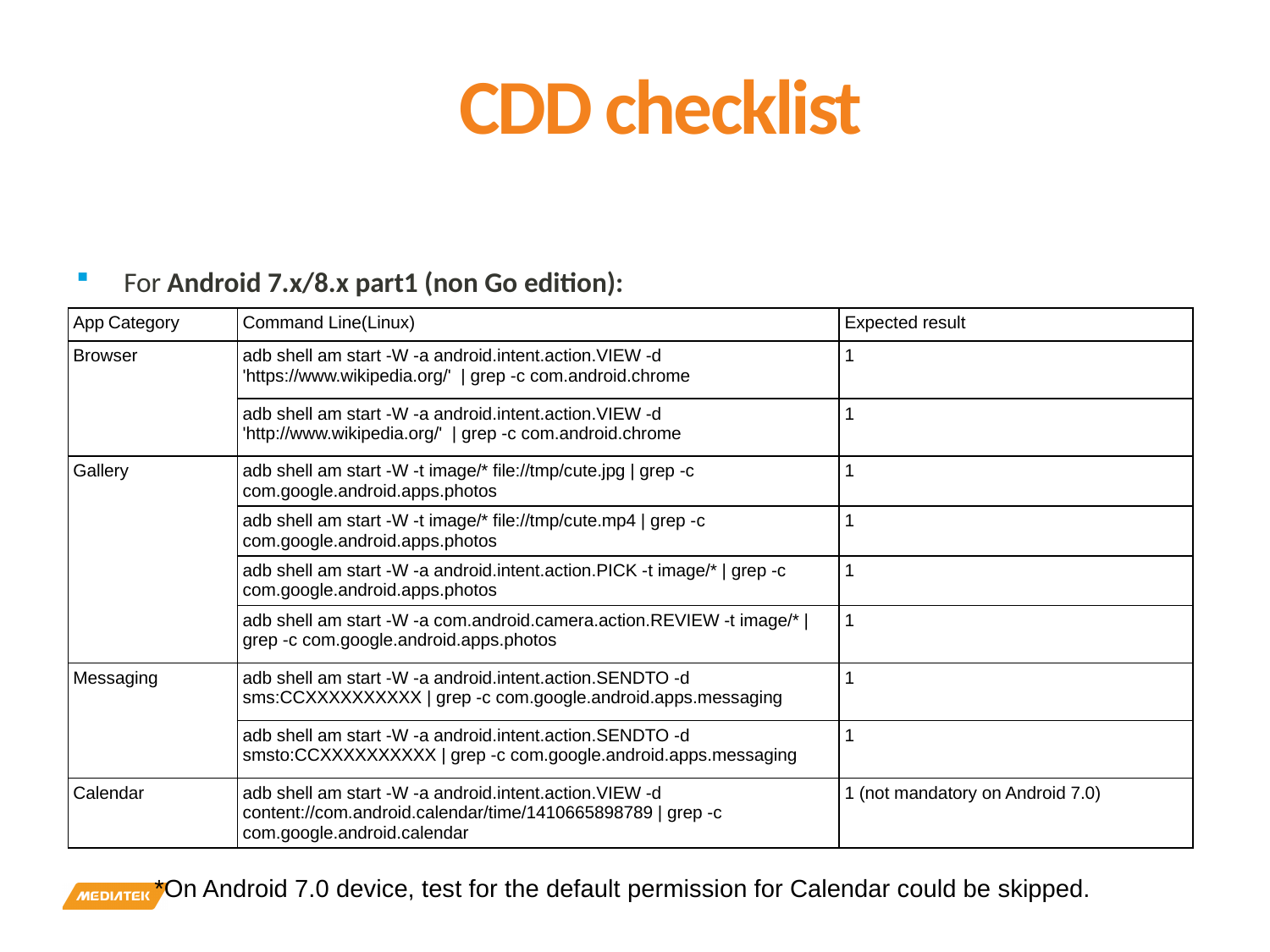

# CDD checklist
For Android 7.x/8.x part1 (non Go edition):

| App Category | Command Line(Linux) | Expected result |
| --- | --- | --- |
| Browser | adb shell am start -W -a android.intent.action.VIEW -d 'https://www.wikipedia.org/'  | grep -c com.android.chrome | 1 |
|  | adb shell am start -W -a android.intent.action.VIEW -d 'http://www.wikipedia.org/'  | grep -c com.android.chrome | 1 |
| Gallery | adb shell am start -W -t image/\* file://tmp/cute.jpg | grep -c com.google.android.apps.photos | 1 |
|  | adb shell am start -W -t image/\* file://tmp/cute.mp4 | grep -c com.google.android.apps.photos | 1 |
|  | adb shell am start -W -a android.intent.action.PICK -t image/\* | grep -c com.google.android.apps.photos | 1 |
|  | adb shell am start -W -a com.android.camera.action.REVIEW -t image/\* | grep -c com.google.android.apps.photos | 1 |
| Messaging | adb shell am start -W -a android.intent.action.SENDTO -d sms:CCXXXXXXXXXX | grep -c com.google.android.apps.messaging | 1 |
|  | adb shell am start -W -a android.intent.action.SENDTO -d smsto:CCXXXXXXXXXX | grep -c com.google.android.apps.messaging | 1 |
| Calendar | adb shell am start -W -a android.intent.action.VIEW -d content://com.android.calendar/time/1410665898789 | grep -c com.google.android.calendar | 1 (not mandatory on Android 7.0) |
*On Android 7.0 device, test for the default permission for Calendar could be skipped.